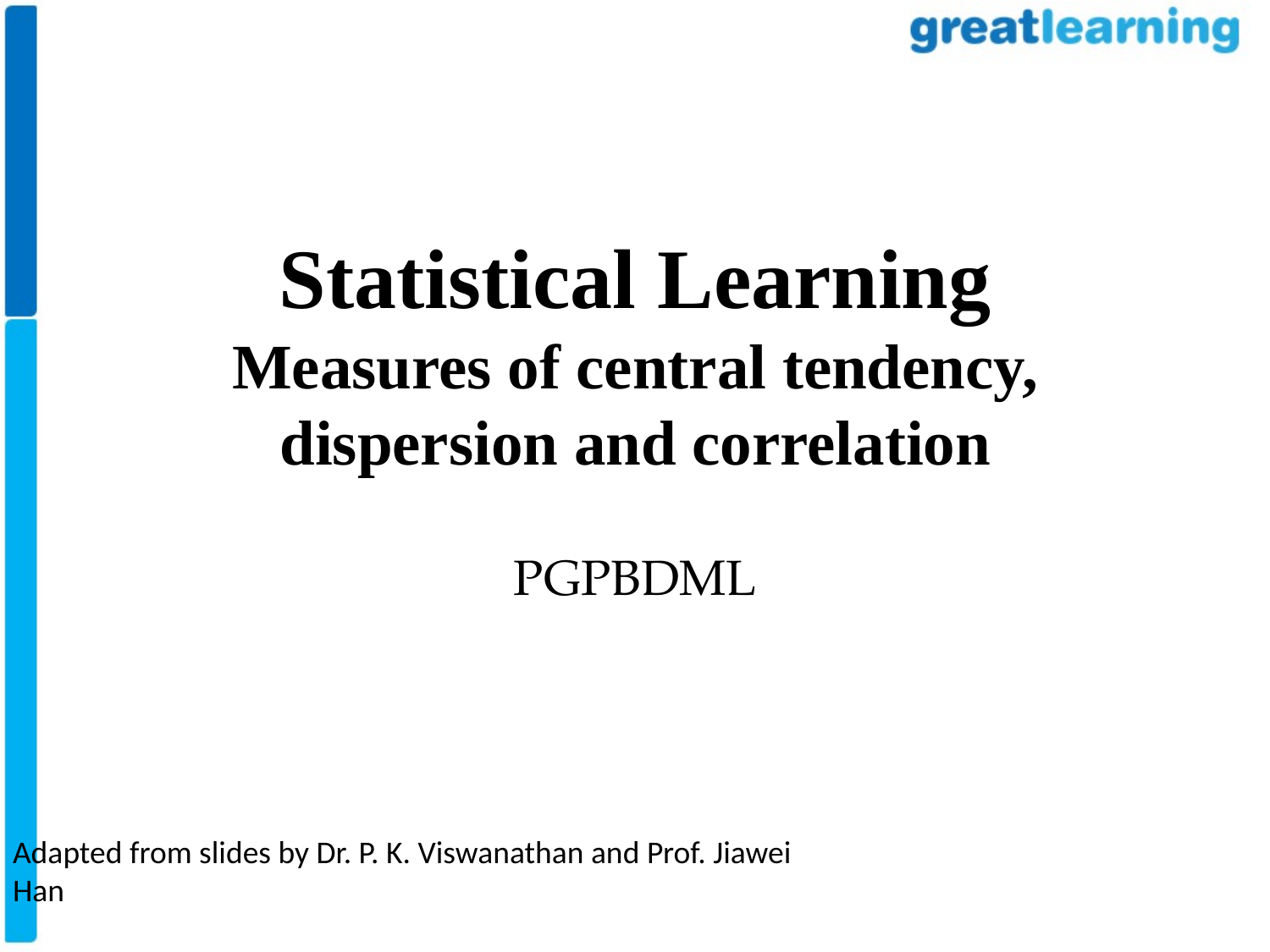

Statistical Learning
Measures of central tendency, dispersion and correlation

#
PGPBDML
Adapted from slides by Dr. P. K. Viswanathan and Prof. Jiawei Han